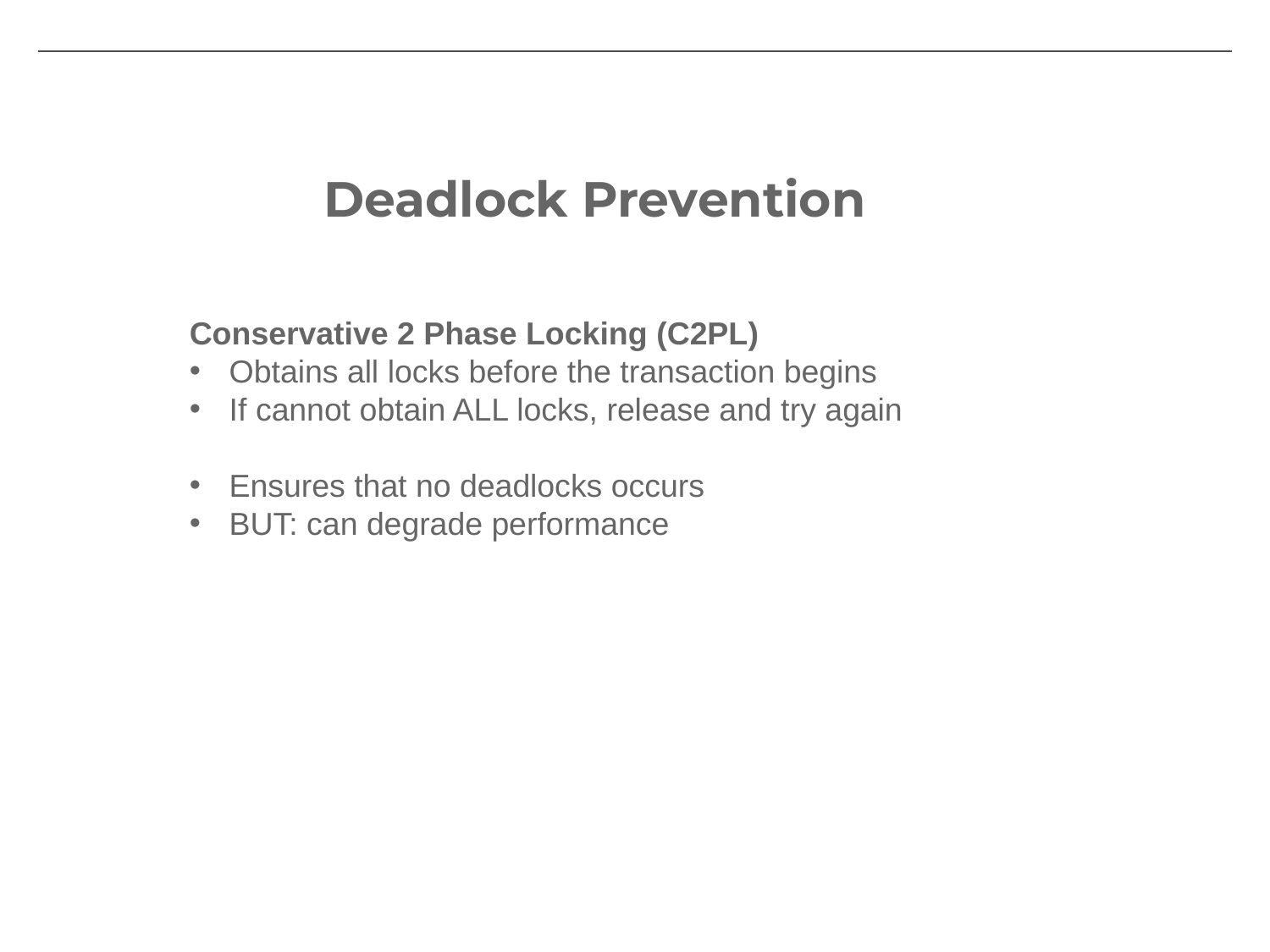

Deadlock Prevention
Conservative 2 Phase Locking (C2PL)
Obtains all locks before the transaction begins
If cannot obtain ALL locks, release and try again

Ensures that no deadlocks occurs
BUT: can degrade performance